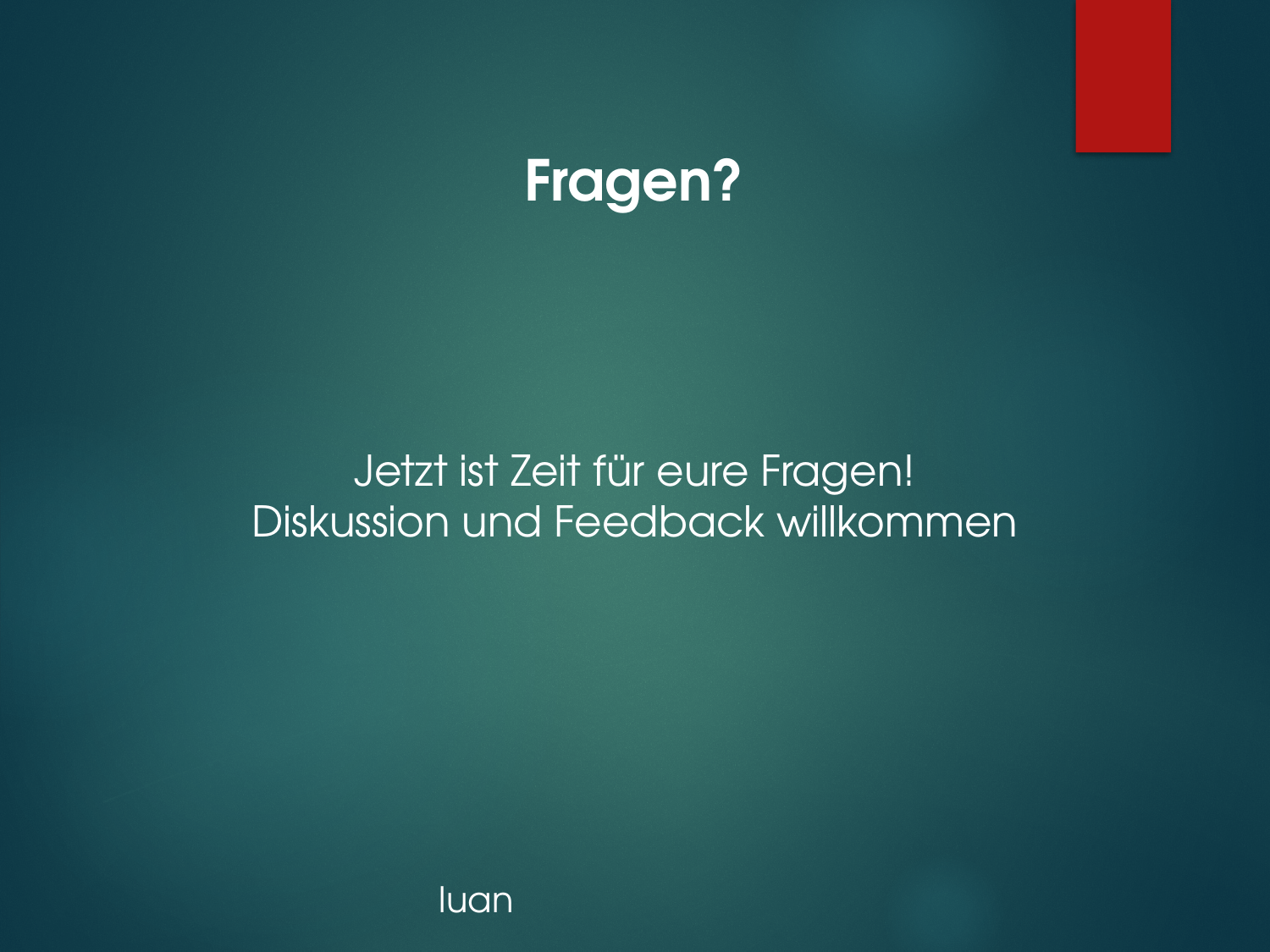

Fragen?

Jetzt ist Zeit für eure Fragen!
Diskussion und Feedback willkommen
luan